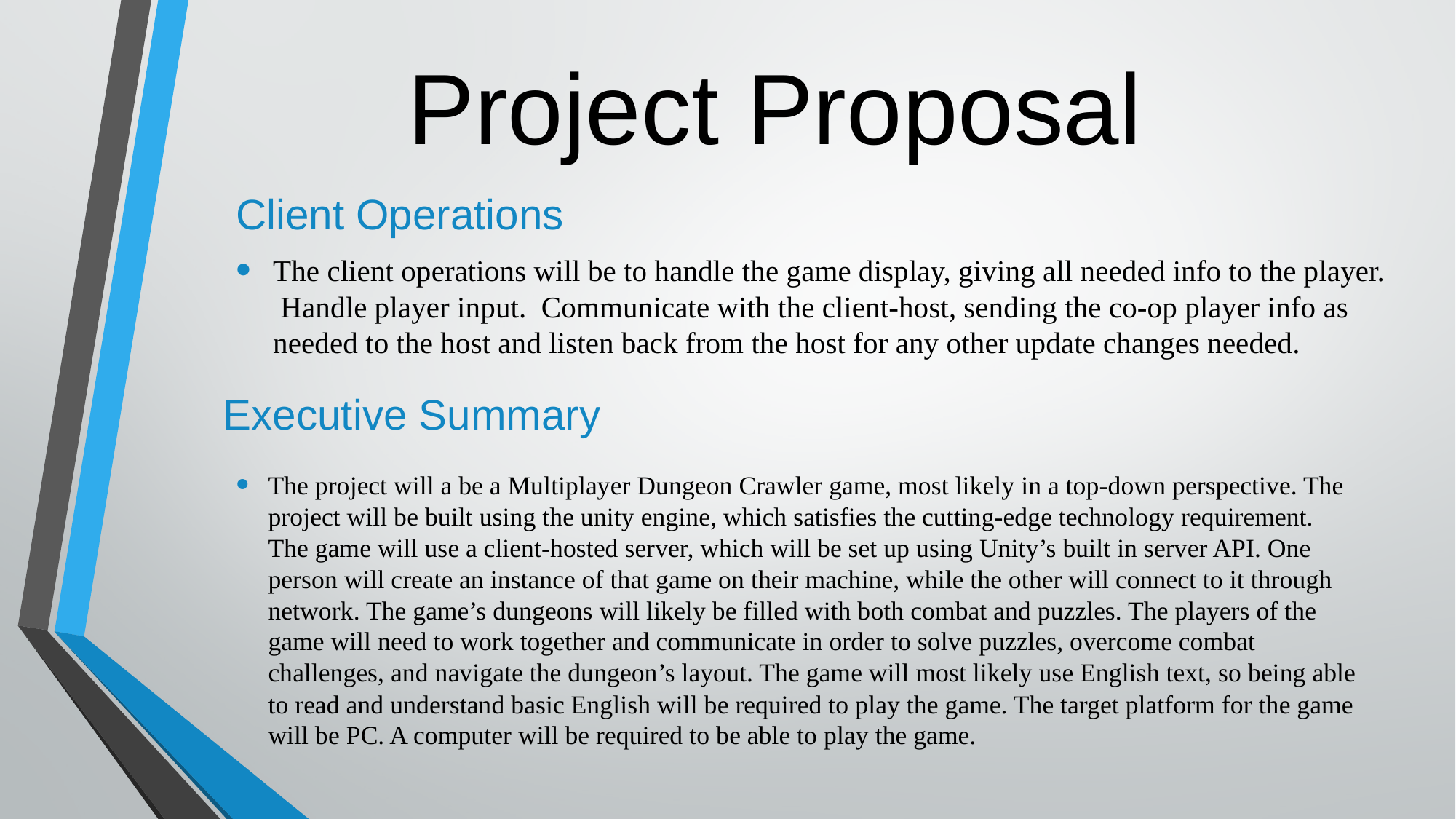

# Project Proposal
Client Operations
The client operations will be to handle the game display, giving all needed info to the player.  Handle player input.  Communicate with the client-host, sending the co-op player info as needed to the host and listen back from the host for any other update changes needed.

Executive Summary
The project will a be a Multiplayer Dungeon Crawler game, most likely in a top-down perspective. The project will be built using the unity engine, which satisfies the cutting-edge technology requirement. The game will use a client-hosted server, which will be set up using Unity’s built in server API. One person will create an instance of that game on their machine, while the other will connect to it through network. The game’s dungeons will likely be filled with both combat and puzzles. The players of the game will need to work together and communicate in order to solve puzzles, overcome combat challenges, and navigate the dungeon’s layout. The game will most likely use English text, so being able to read and understand basic English will be required to play the game. The target platform for the game will be PC. A computer will be required to be able to play the game.